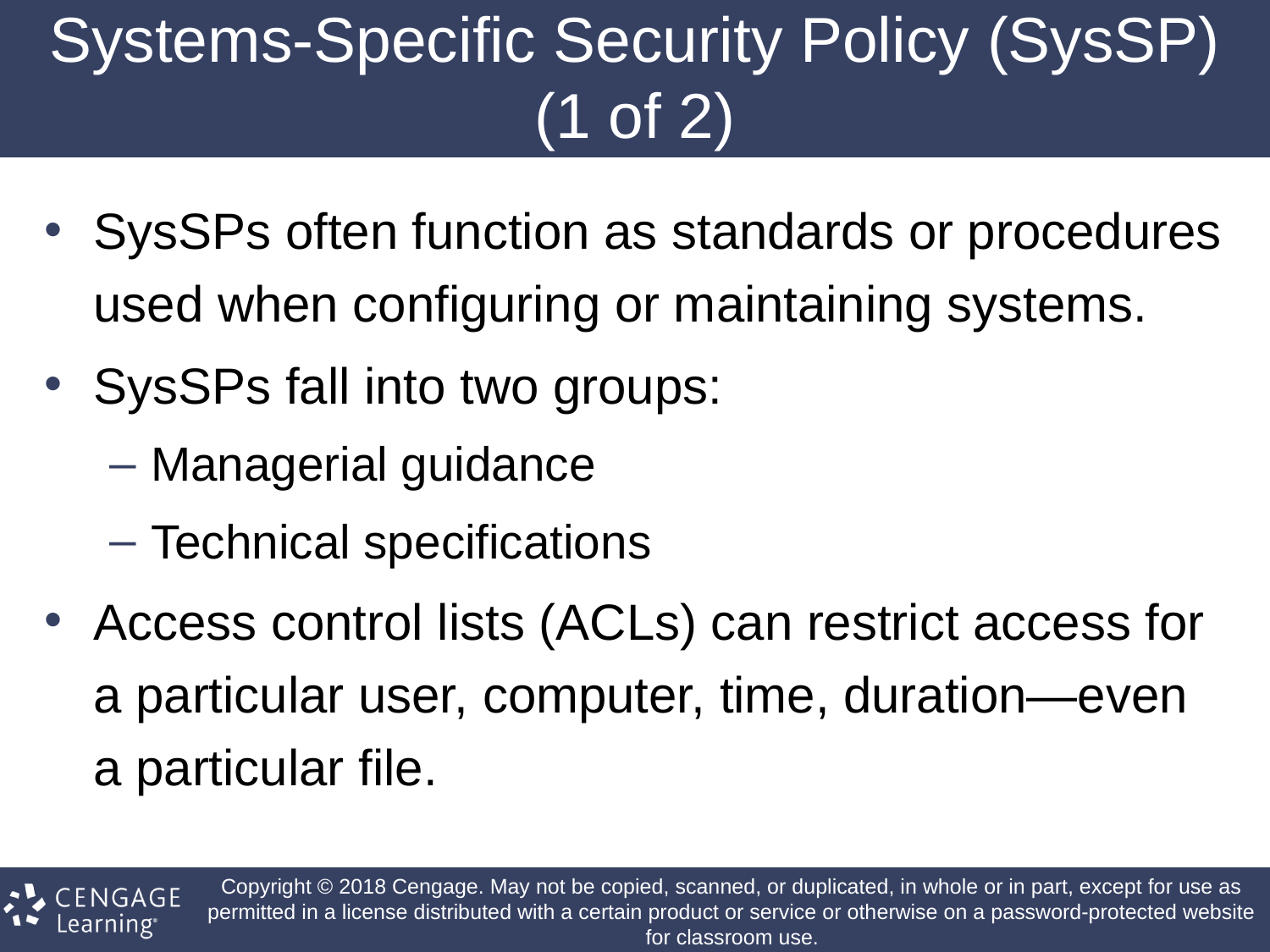

# Systems-Specific Security Policy (SysSP) (1 of 2)
SysSPs often function as standards or procedures used when configuring or maintaining systems.
SysSPs fall into two groups:
Managerial guidance
Technical specifications
Access control lists (ACLs) can restrict access for a particular user, computer, time, duration—even a particular file.